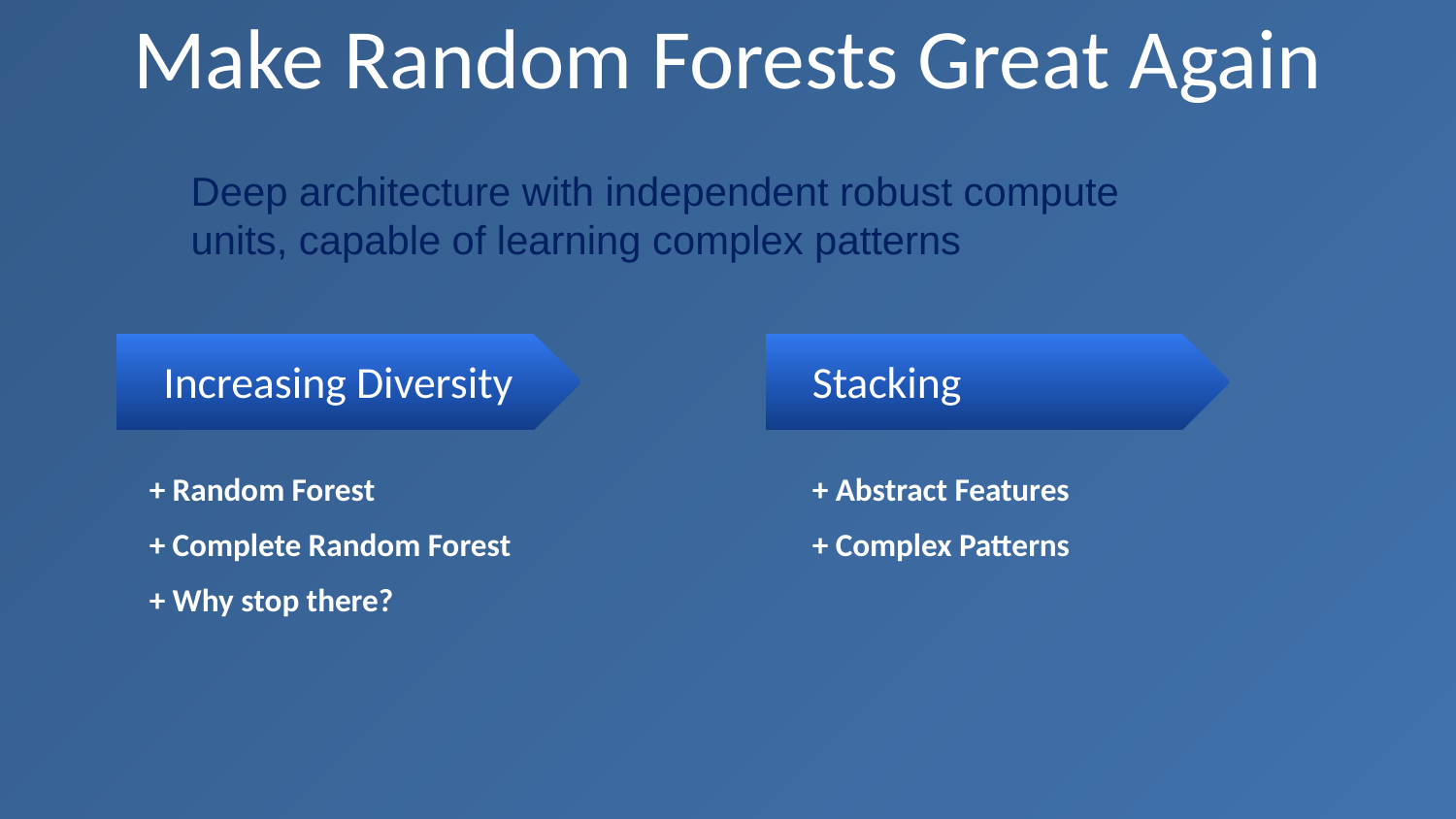

# Make Random Forests Great Again
Deep architecture with independent robust compute units, capable of learning complex patterns

Increasing Diversity
Stacking
+ Random Forest
+ Complete Random Forest
+ Why stop there?
+ Abstract Features
+ Complex Patterns